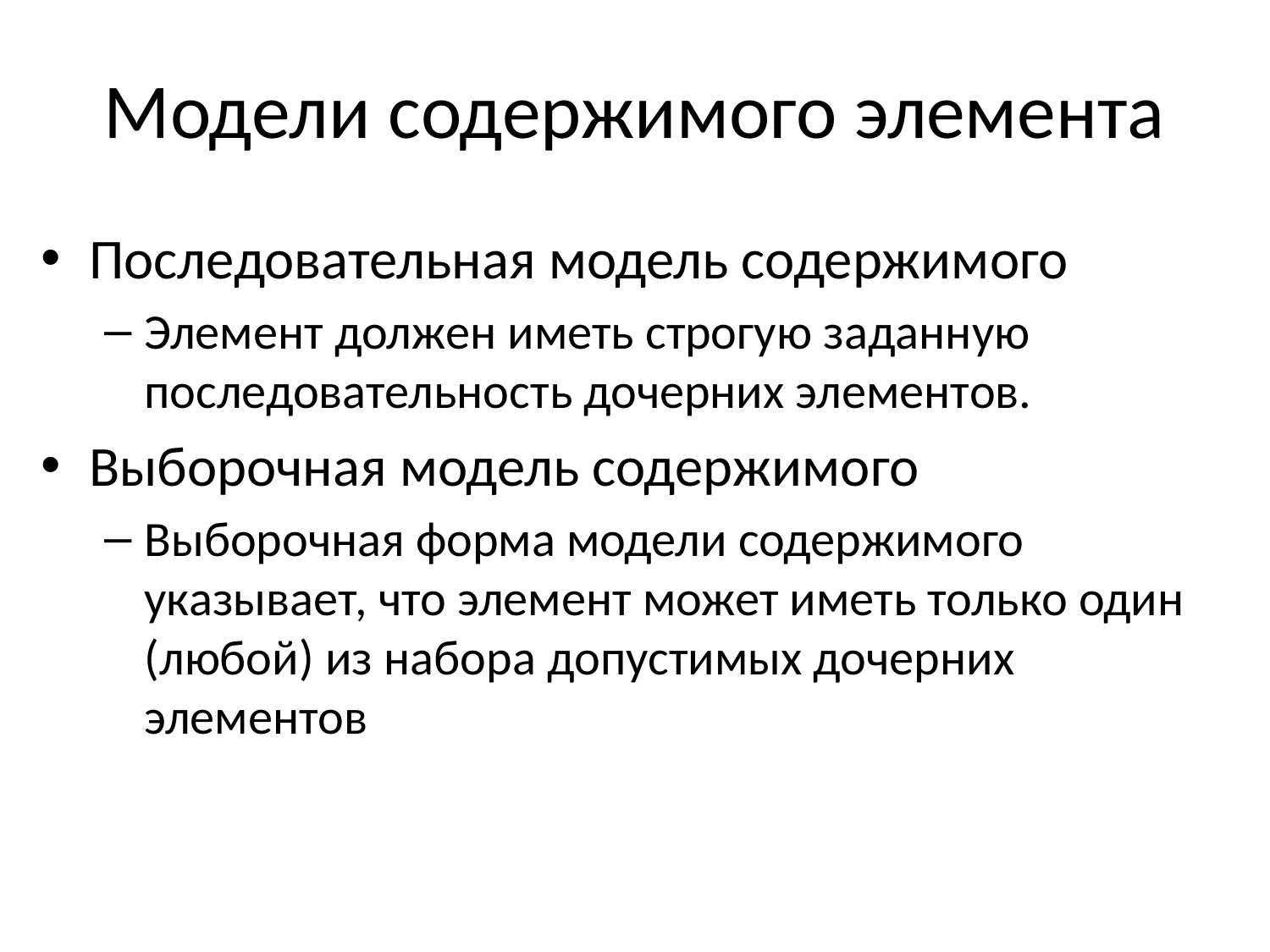

# Модели содержимого элемента
Последовательная модель содержимого
Элемент должен иметь строгую заданную последовательность дочерних элементов.
Выборочная модель содержимого
Выборочная форма модели содержимого указывает, что элемент может иметь только один (любой) из набора допустимых дочерних элементов